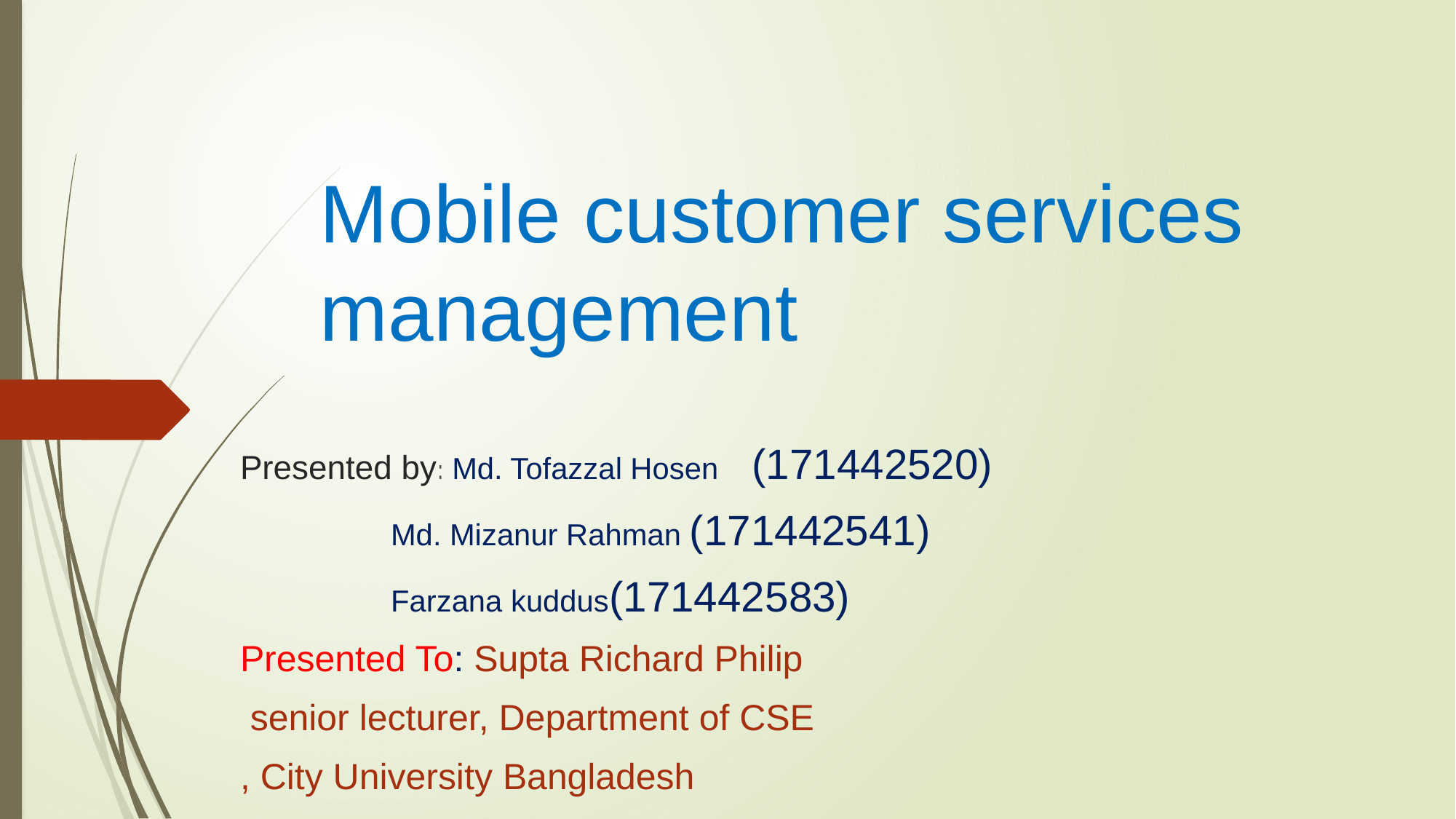

# Mobile customer services management
Presented by: Md. Tofazzal Hosen    (171442520)
                  Md. Mizanur Rahman (171442541)
                  Farzana kuddus(171442583)
Presented To: Supta Richard Philip
 senior lecturer, Department of CSE
, City University Bangladesh